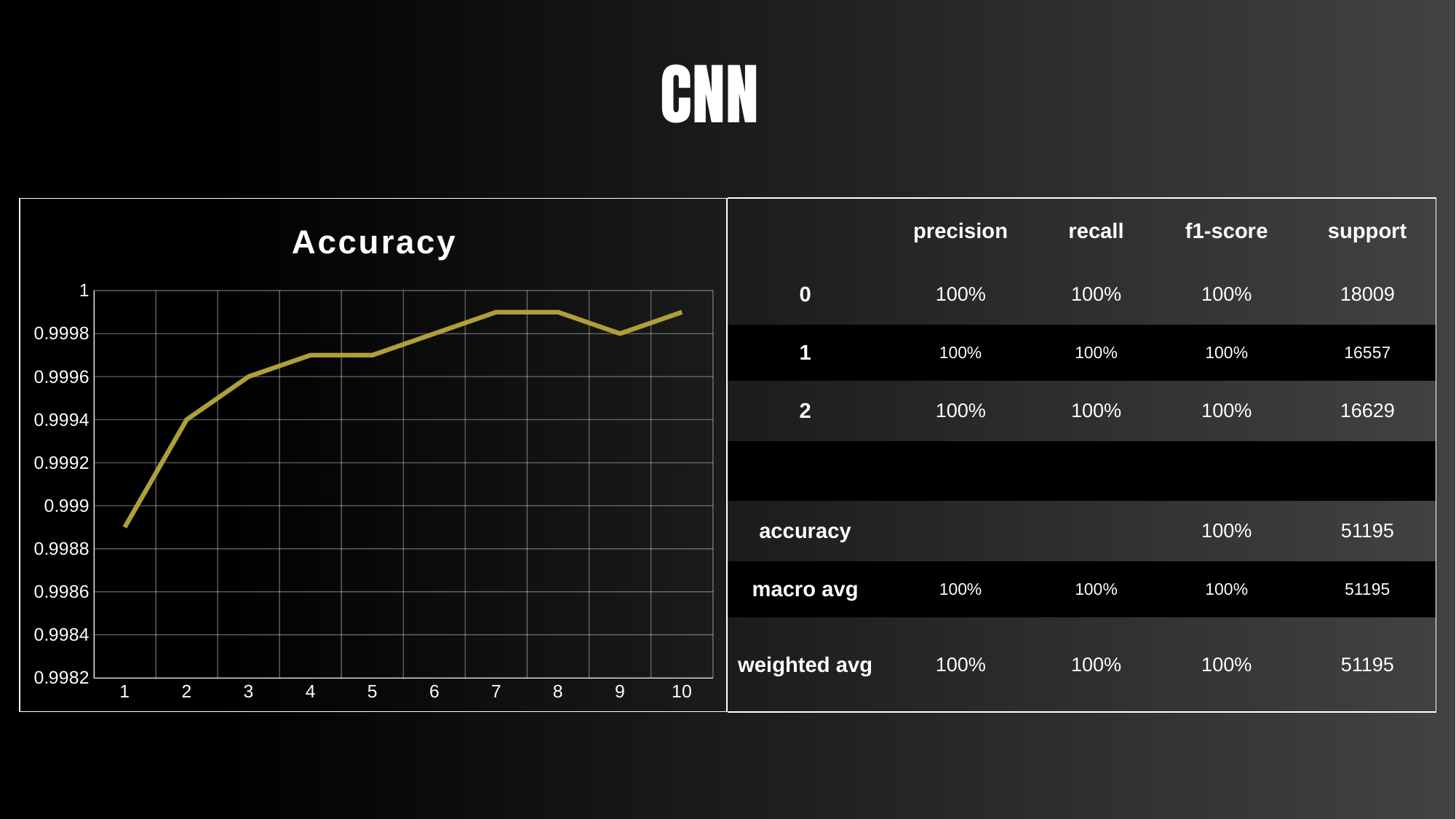

# CNN

### Chart:

| Category | Accuracy |
|---|---|
| 1 | 0.9989 |
| 2 | 0.9994 |
| 3 | 0.9996 |
| 4 | 0.9997 |
| 5 | 0.9997 |
| 6 | 0.9998 |
| 7 | 0.9999 |
| 8 | 0.9999 |
| 9 | 0.9998 |
| 10 | 0.9999 |
|  | precision | recall | f1-score | support |
| --- | --- | --- | --- | --- |
| 0 | 100% | 100% | 100% | 18009 |
| 1 | 100% | 100% | 100% | 16557 |
| 2 | 100% | 100% | 100% | 16629 |
|  |  |  |  |  |
| accuracy |  |  | 100% | 51195 |
| macro avg | 100% | 100% | 100% | 51195 |
| weighted avg | 100% | 100% | 100% | 51195 |